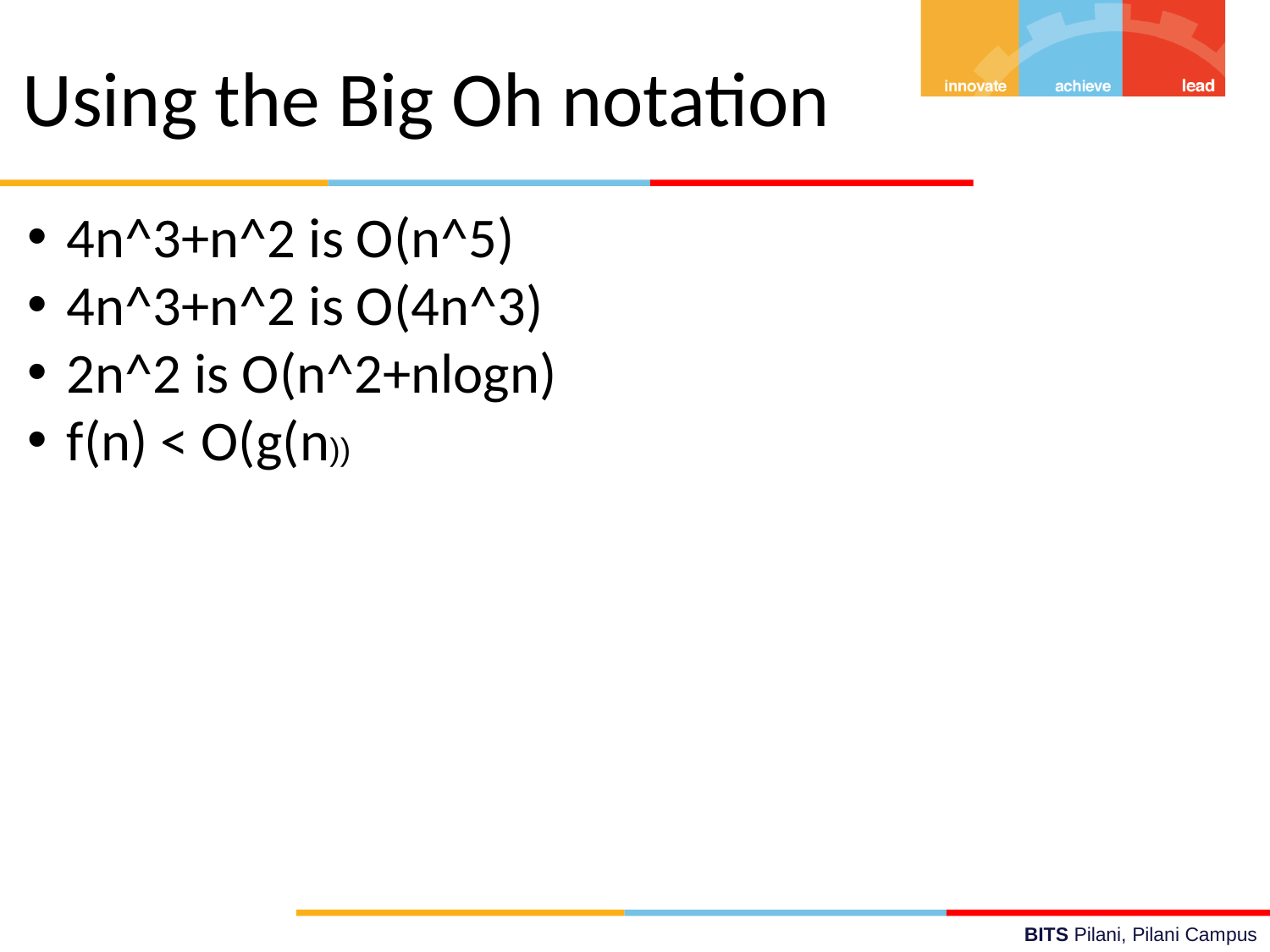

Using the Big Oh notation
4n^3+n^2 is O(n^5)
4n^3+n^2 is O(4n^3)
2n^2 is O(n^2+nlogn)
f(n) < O(g(n))